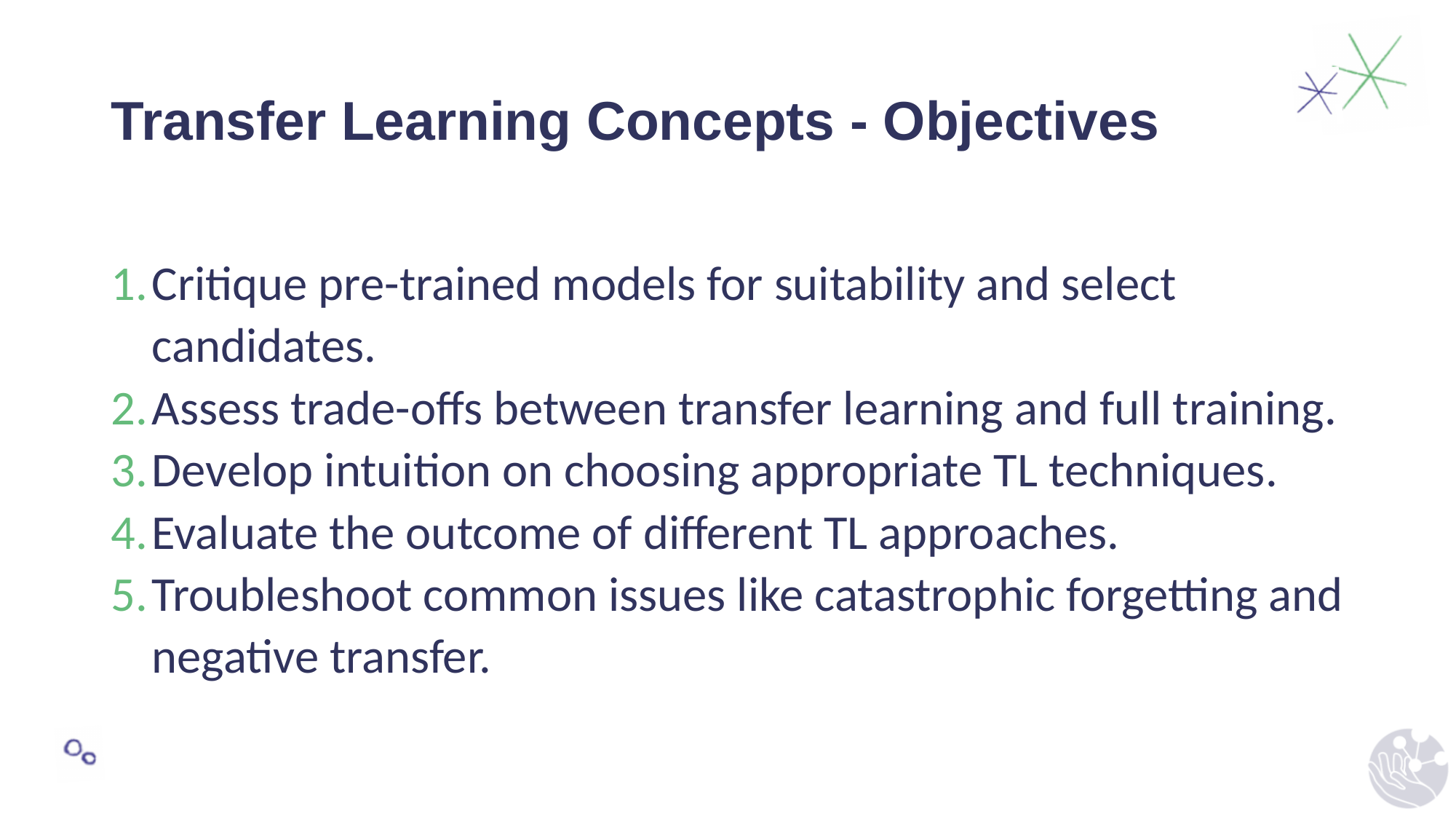

# Transfer Learning Concepts - Objectives
Critique pre-trained models for suitability and select candidates.
Assess trade-offs between transfer learning and full training.
Develop intuition on choosing appropriate TL techniques.
Evaluate the outcome of different TL approaches.
Troubleshoot common issues like catastrophic forgetting and negative transfer.